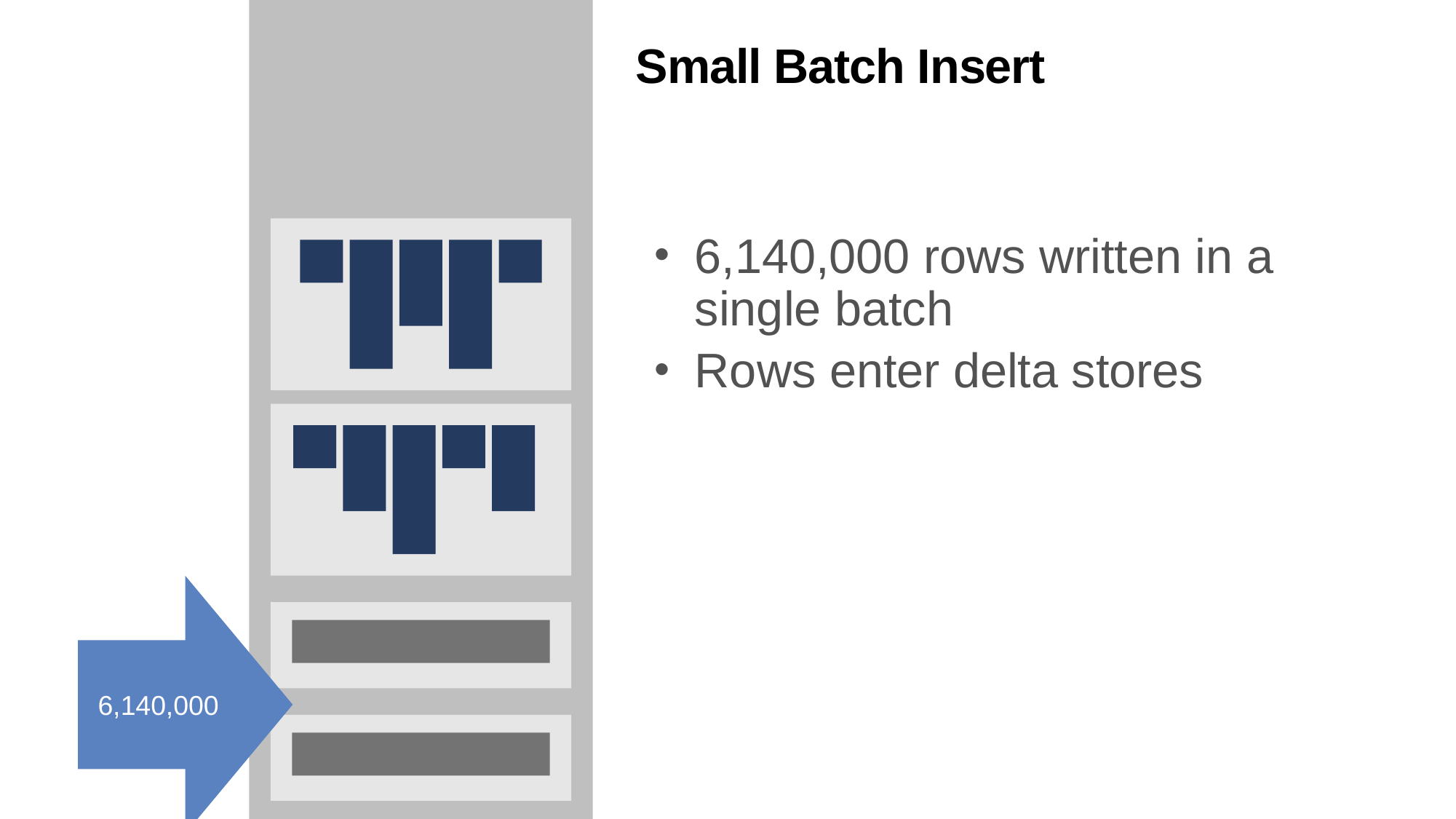

# Small Batch Insert

6,140,000 rows written in a single batch
Rows enter delta stores

6,140,000